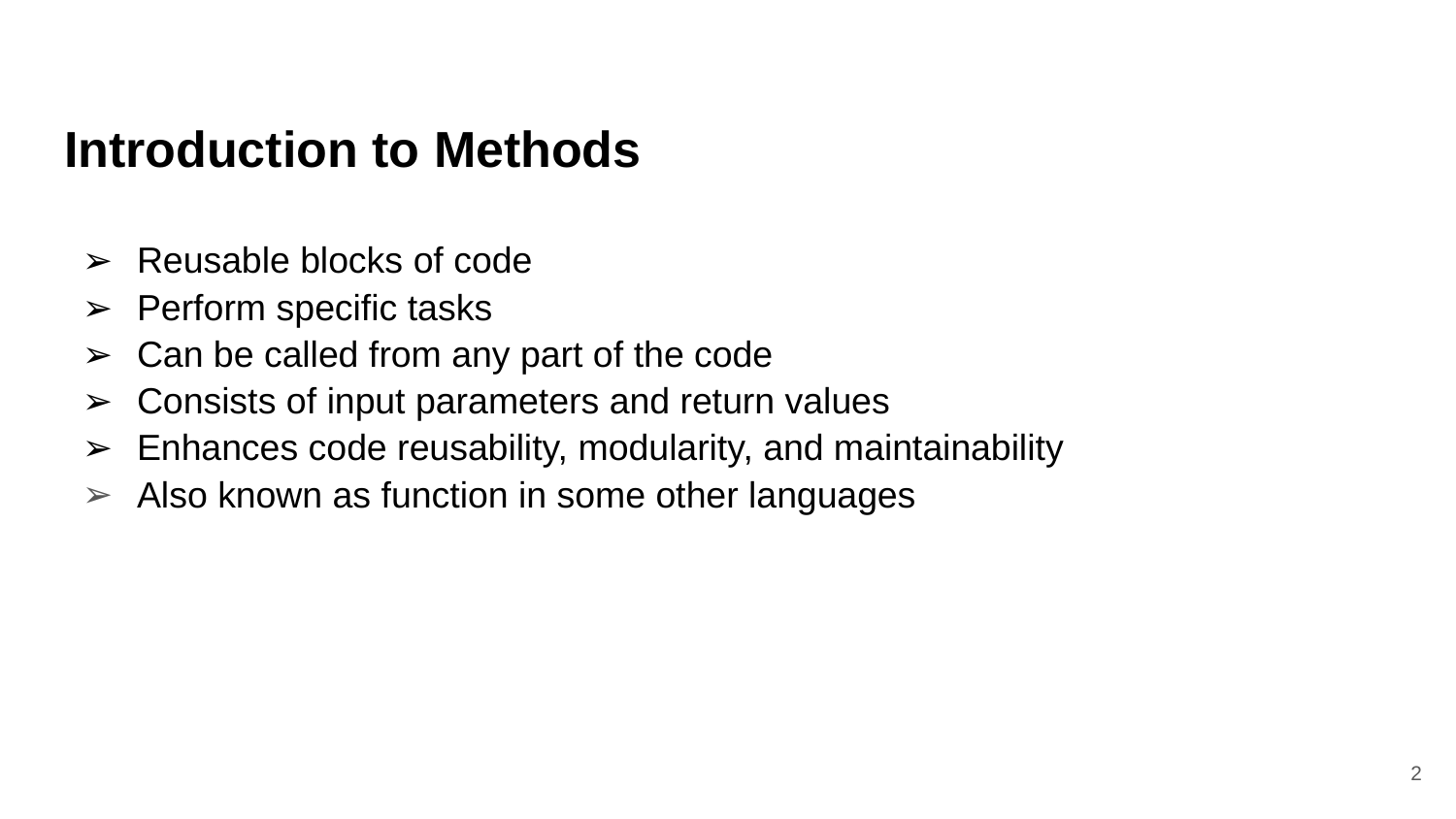

Introduction to Methods
Reusable blocks of code
Perform specific tasks
Can be called from any part of the code
Consists of input parameters and return values
Enhances code reusability, modularity, and maintainability
Also known as function in some other languages
2